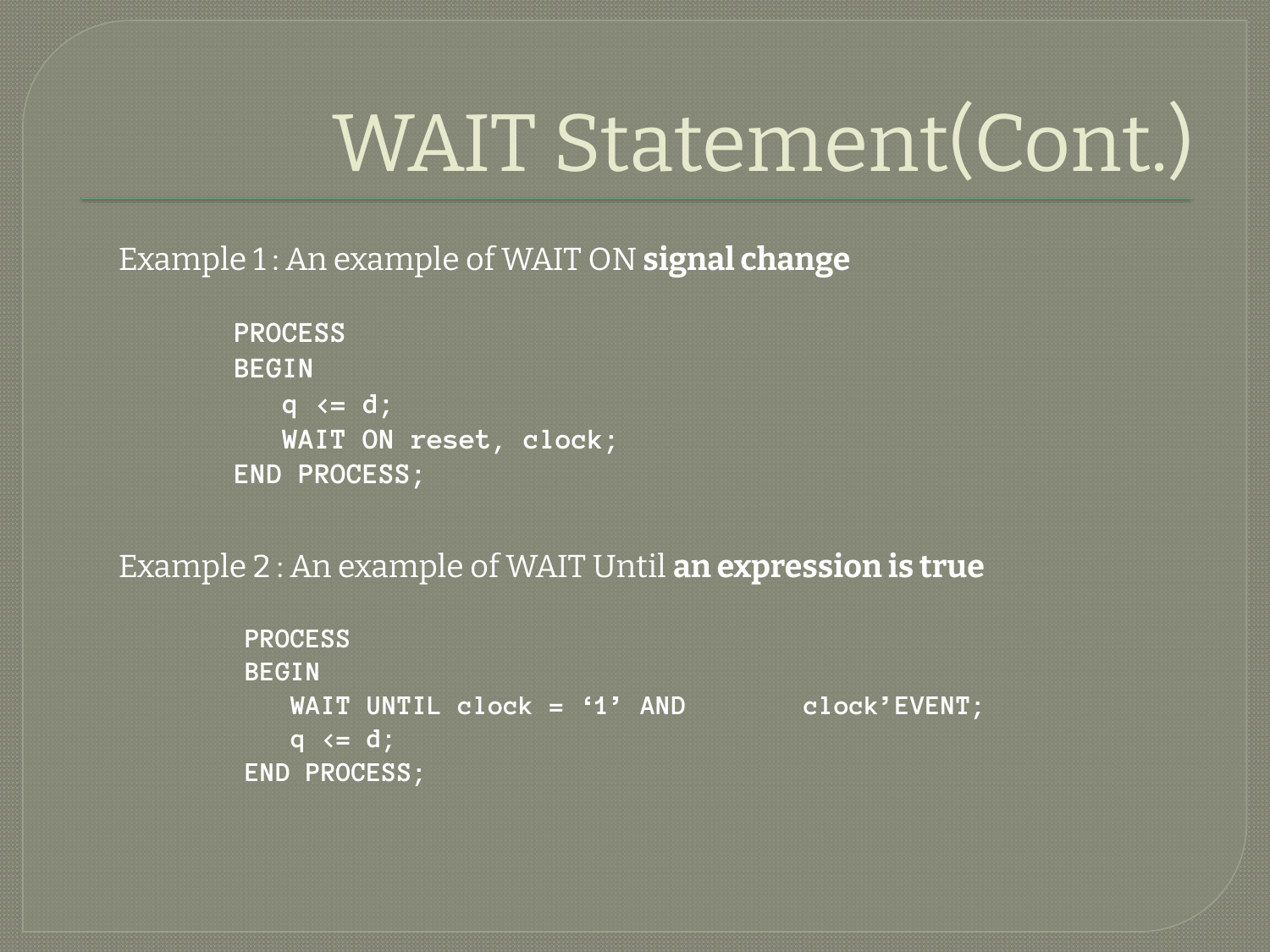

# WAIT Statement(Cont.)
Example 1 : An example of WAIT ON signal change
PROCESS
BEGIN
   q <= d;
   WAIT ON reset, clock;
END PROCESS;
Example 2 : An example of WAIT Until an expression is true
PROCESS
BEGIN
   WAIT UNTIL clock = ‘1’ AND 	clock’EVENT;
   q <= d;
END PROCESS;